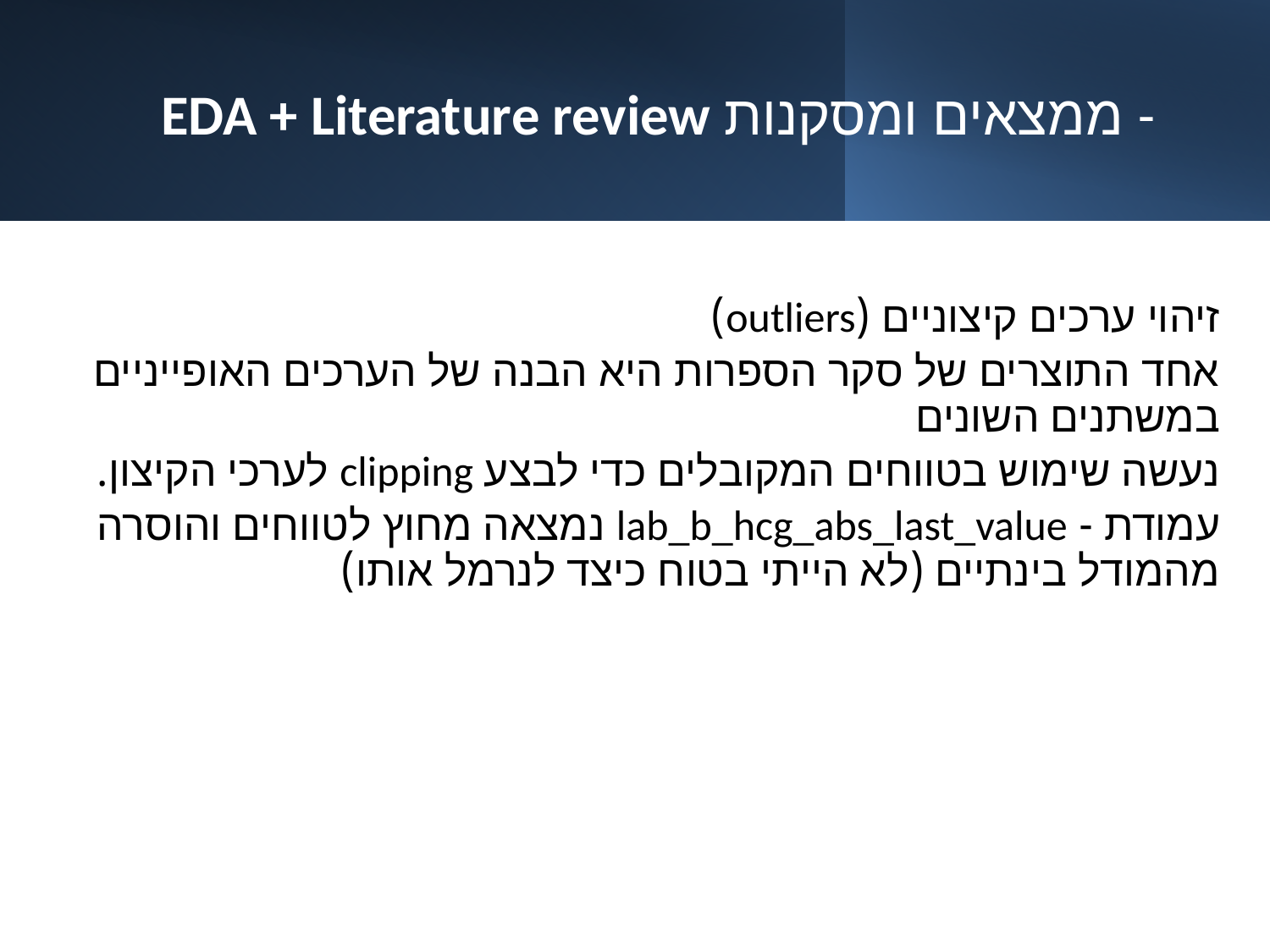

# EDA + Literature review ממצאים ומסקנות -
זיהוי ערכים קיצוניים (outliers)
אחד התוצרים של סקר הספרות היא הבנה של הערכים האופייניים במשתנים השונים
נעשה שימוש בטווחים המקובלים כדי לבצע clipping לערכי הקיצון.
עמודת - lab_b_hcg_abs_last_value נמצאה מחוץ לטווחים והוסרה מהמודל בינתיים (לא הייתי בטוח כיצד לנרמל אותו)